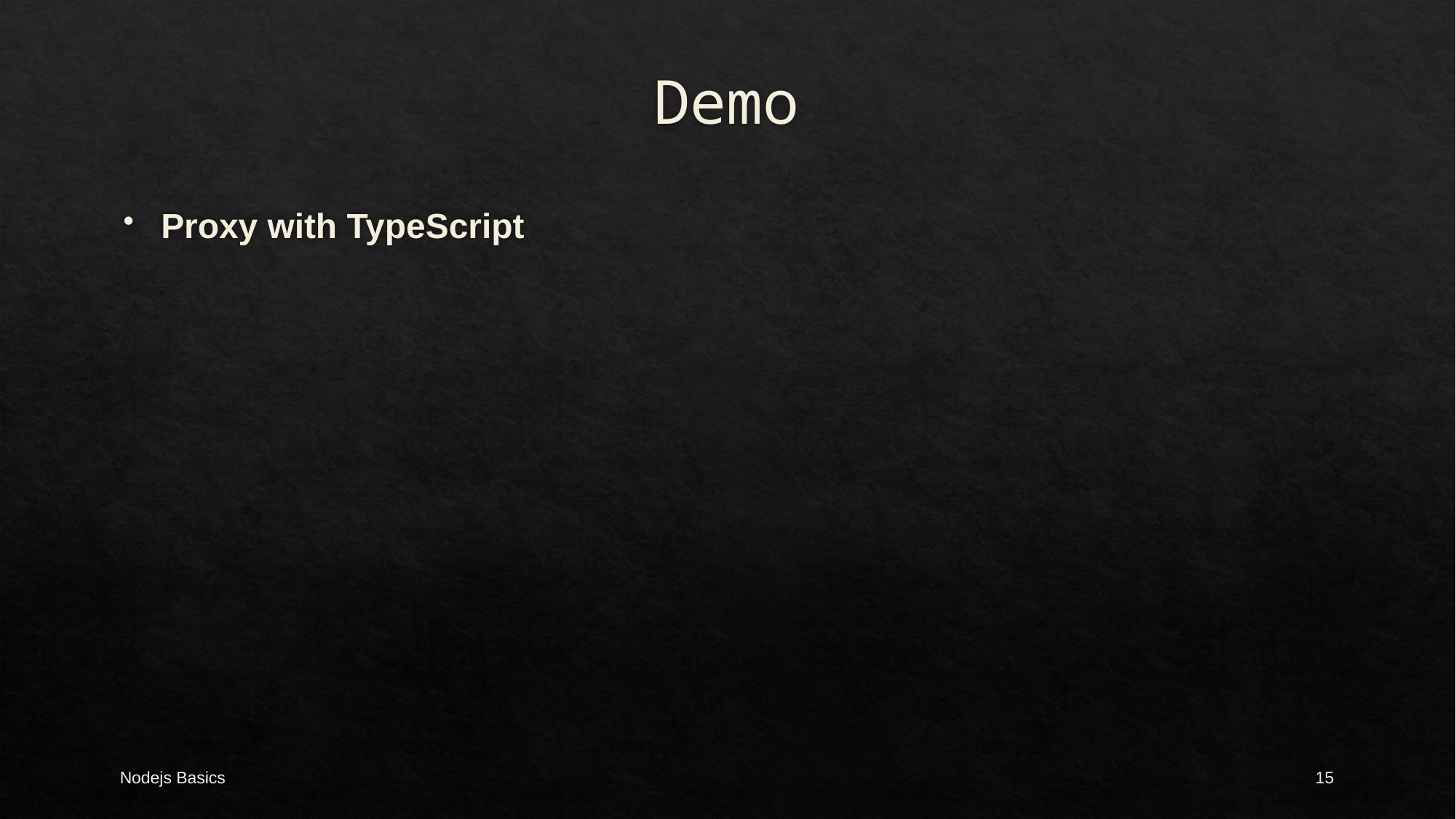

# Demo
Proxy with TypeScript
Nodejs Basics
15